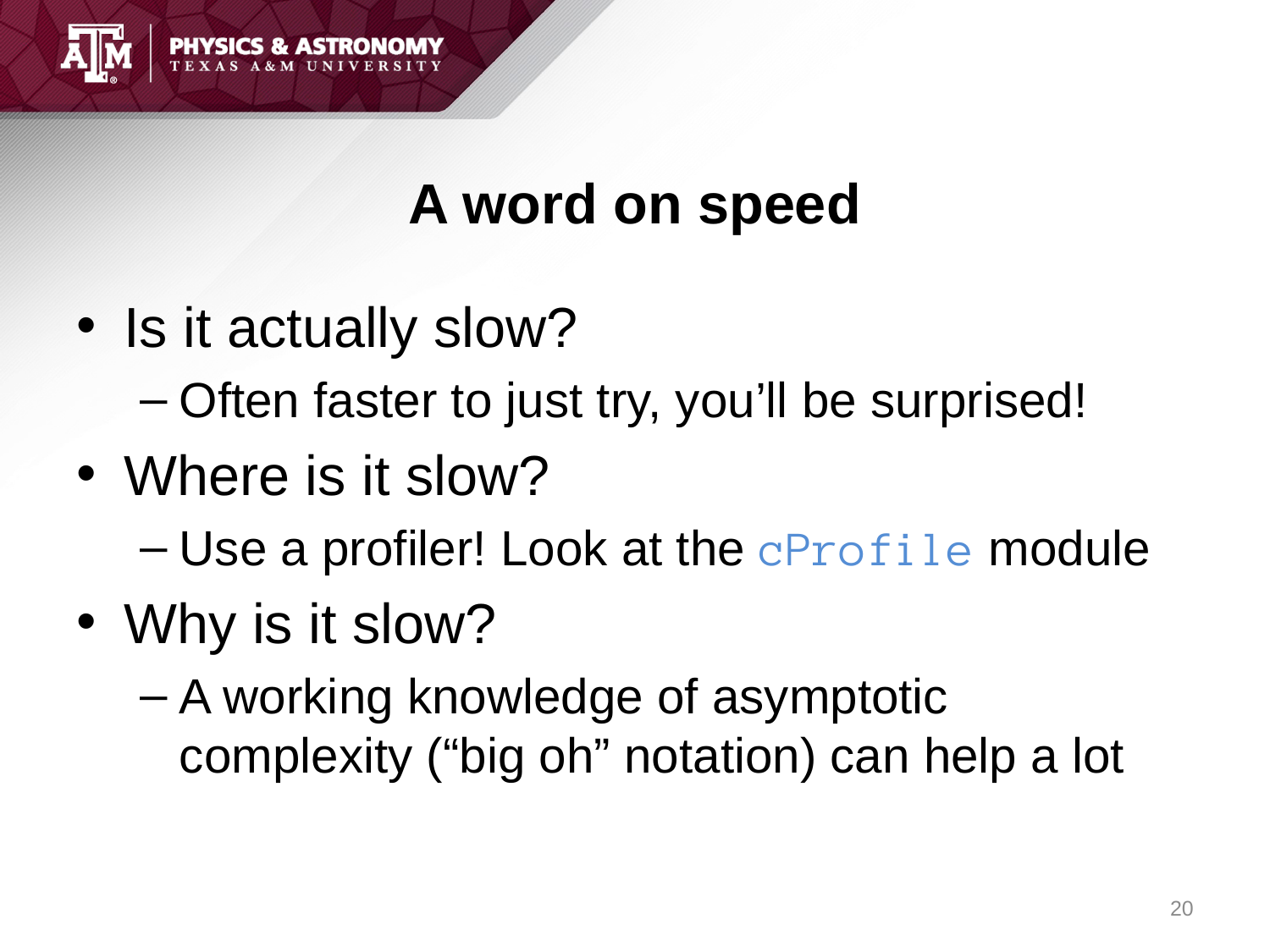

# A word on speed
Is it actually slow?
Often faster to just try, you’ll be surprised!
Where is it slow?
Use a profiler! Look at the cProfile module
Why is it slow?
A working knowledge of asymptotic complexity (“big oh” notation) can help a lot
20